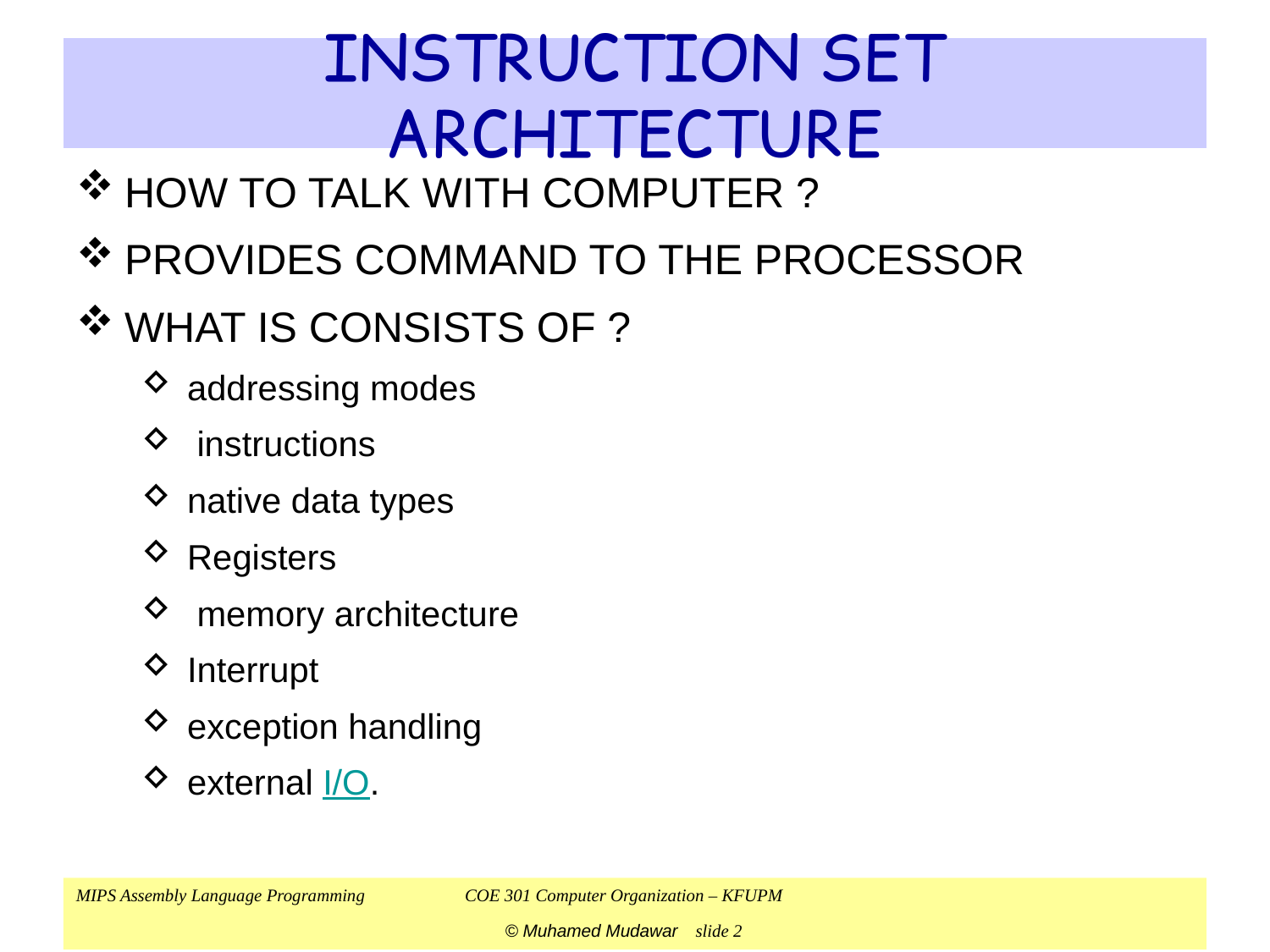

# INSTRUCTION SET ARCHITECTURE
HOW TO TALK WITH COMPUTER ?
PROVIDES COMMAND TO THE PROCESSOR
WHAT IS CONSISTS OF ?
addressing modes
 instructions
native data types
Registers
 memory architecture
Interrupt
exception handling
external I/O.